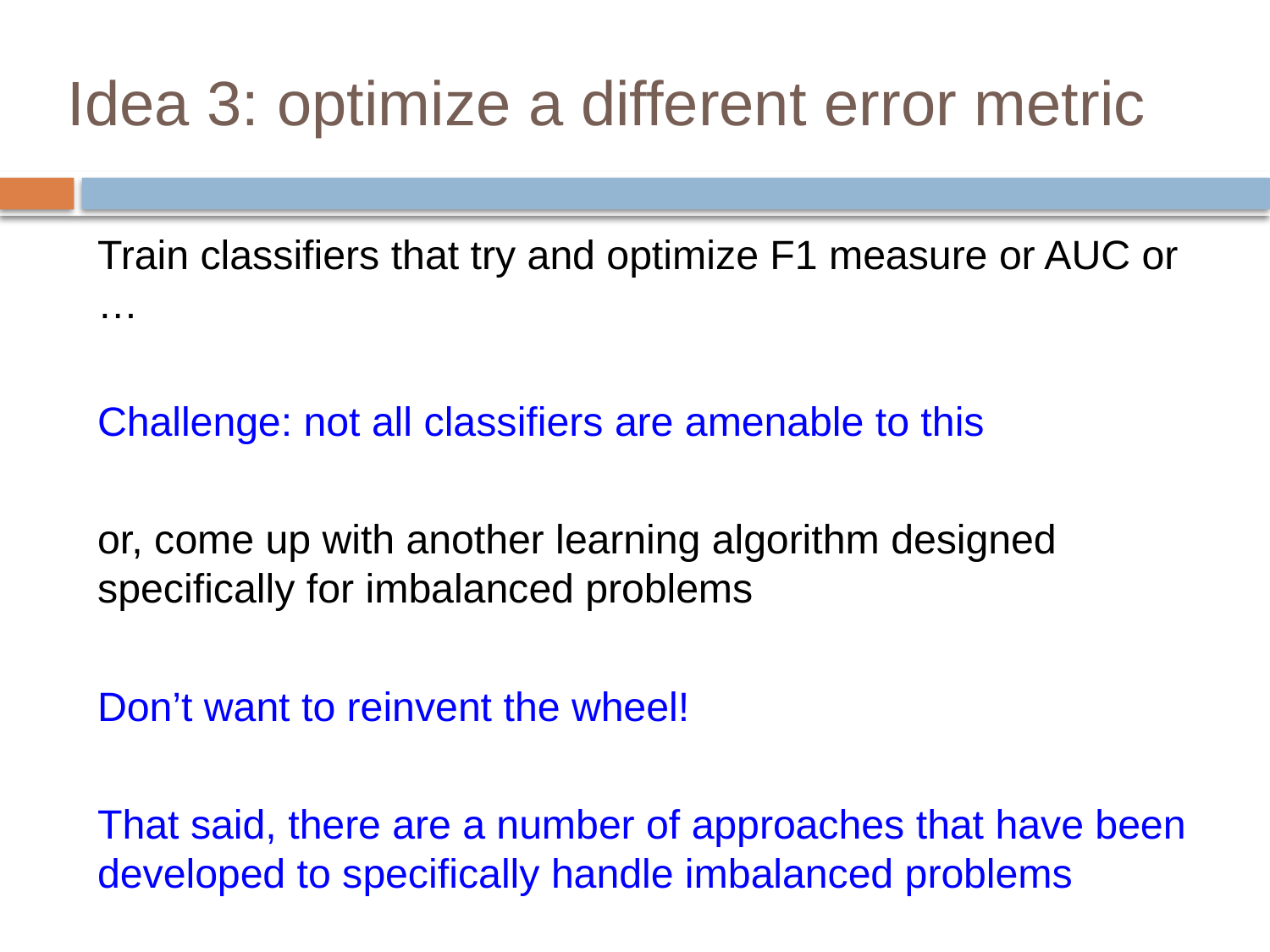

# Idea 3: optimize a different error metric
Train classifiers that try and optimize F1 measure or AUC or …

Challenge: not all classifiers are amenable to this

or, come up with another learning algorithm designed specifically for imbalanced problems

Don’t want to reinvent the wheel!

That said, there are a number of approaches that have been developed to specifically handle imbalanced problems